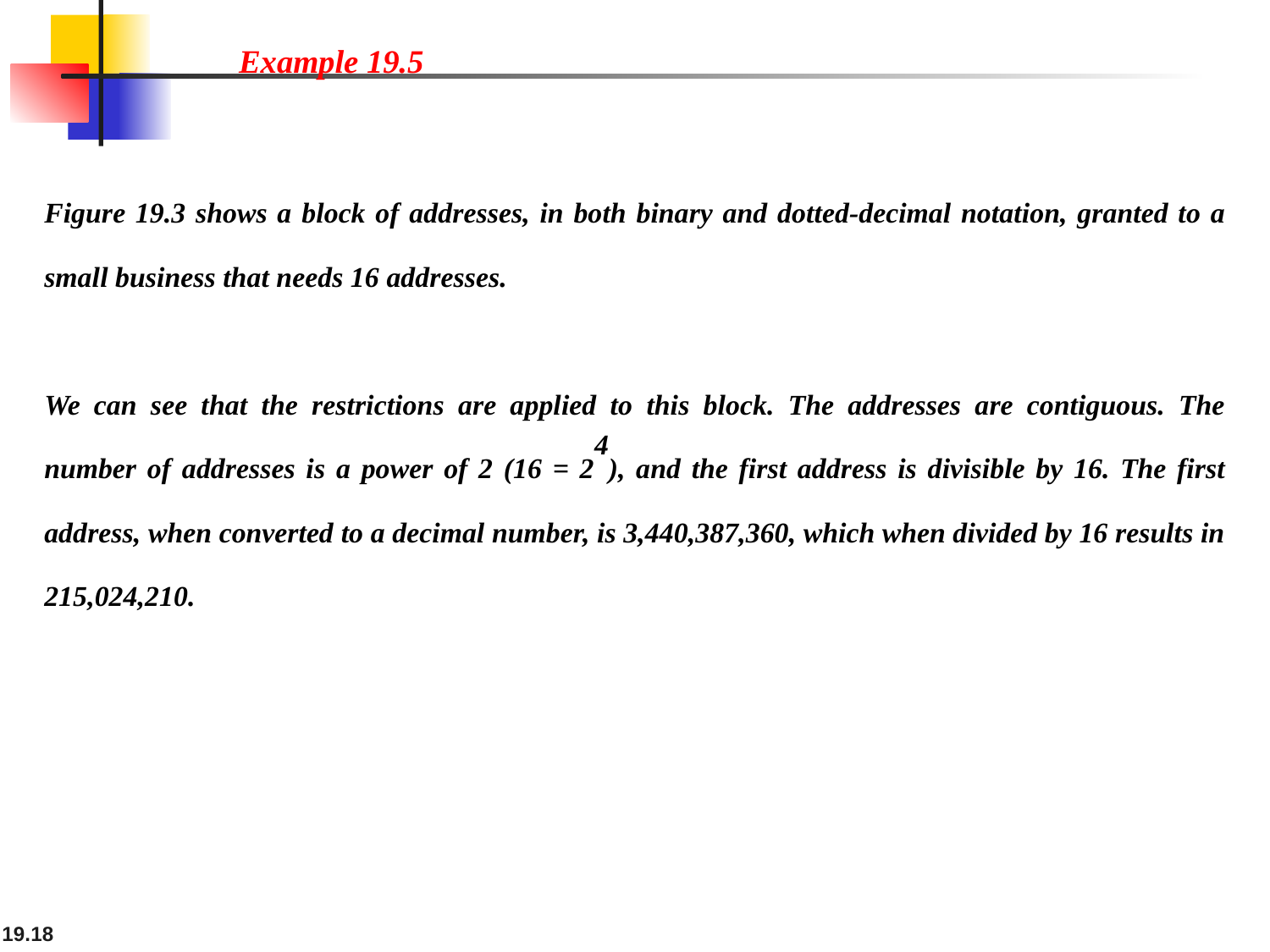

Example 19.5

Figure 19.3 shows a block of addresses, in both binary and dotted-decimal notation, granted to a small business that needs 16 addresses.

We can see that the restrictions are applied to this block. The addresses are contiguous. The number of addresses is a power of 2 (16 = 24), and the first address is divisible by 16. The first address, when converted to a decimal number, is 3,440,387,360, which when divided by 16 results in 215,024,210.
19.18